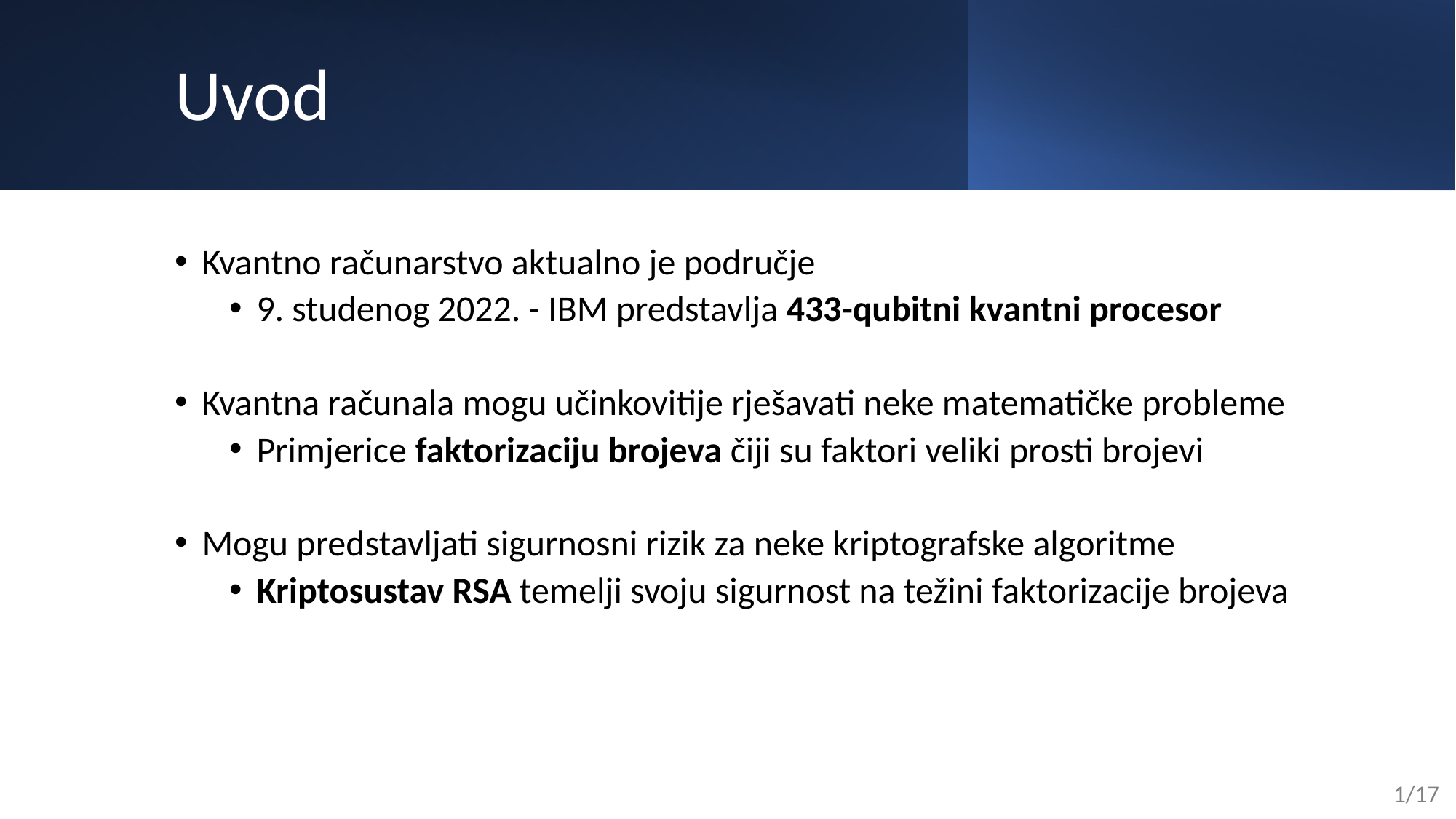

# Uvod
Kvantno računarstvo aktualno je područje
9. studenog 2022. - IBM predstavlja 433-qubitni kvantni procesor
Kvantna računala mogu učinkovitije rješavati neke matematičke probleme
Primjerice faktorizaciju brojeva čiji su faktori veliki prosti brojevi
Mogu predstavljati sigurnosni rizik za neke kriptografske algoritme
Kriptosustav RSA temelji svoju sigurnost na težini faktorizacije brojeva

1/17